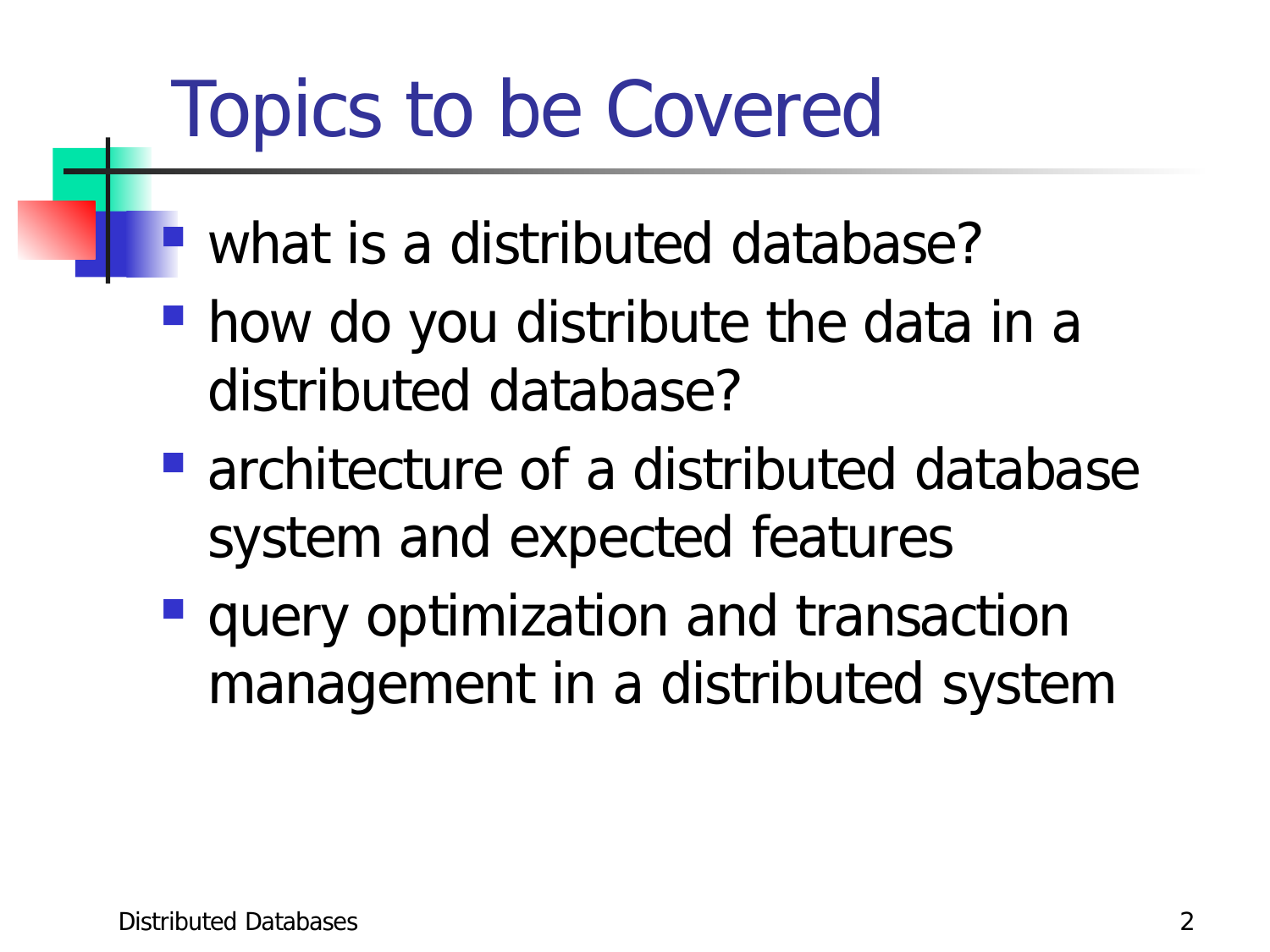

# Topics to be Covered
what is a distributed database?
how do you distribute the data in a distributed database?
architecture of a distributed database system and expected features
query optimization and transaction management in a distributed system
Distributed Databases
2